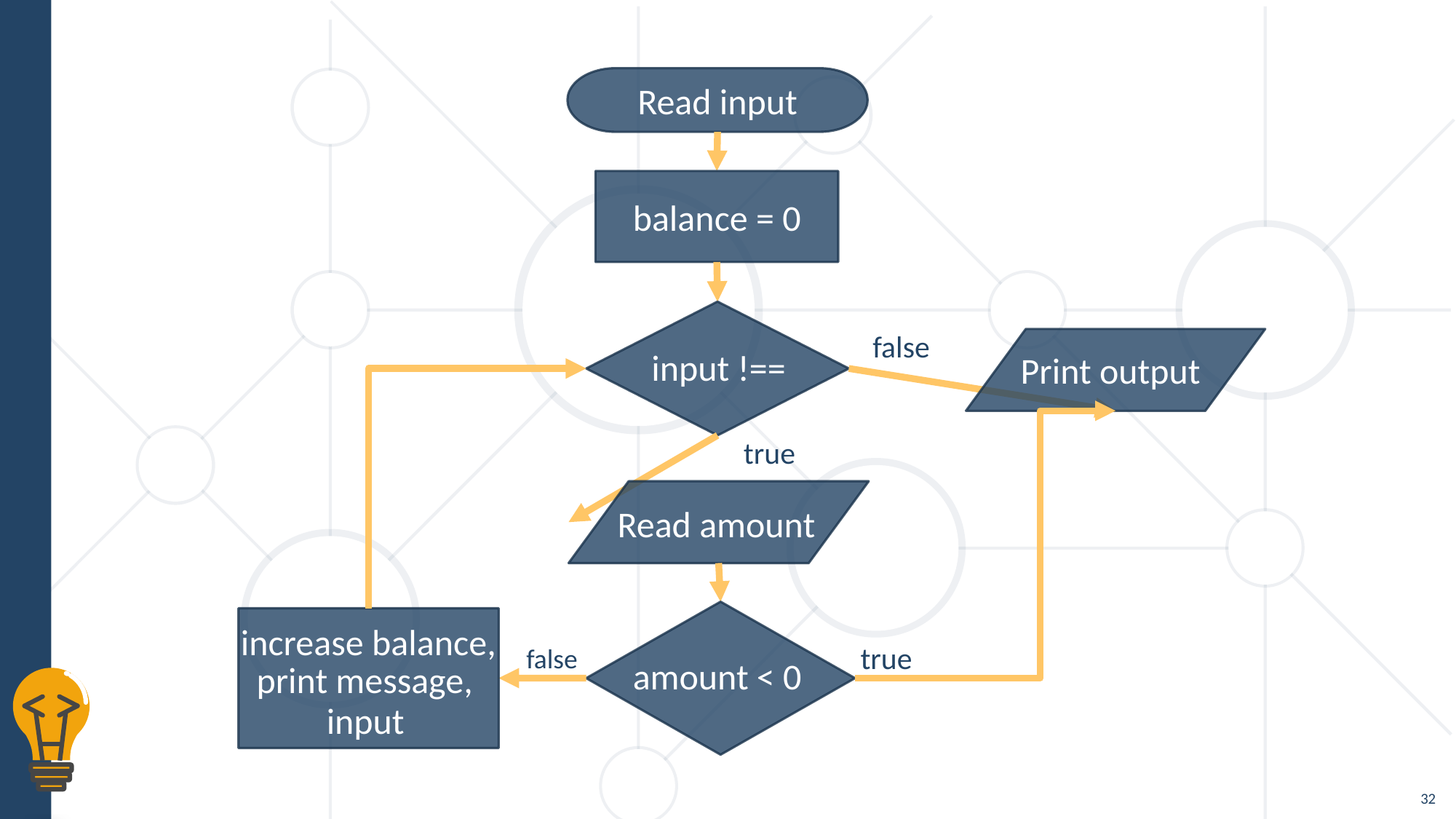

Read input
balance = 0

input !==
false

Print output
true

Read amount

amount < 0

print message,
input
increase balance,
true
false
32